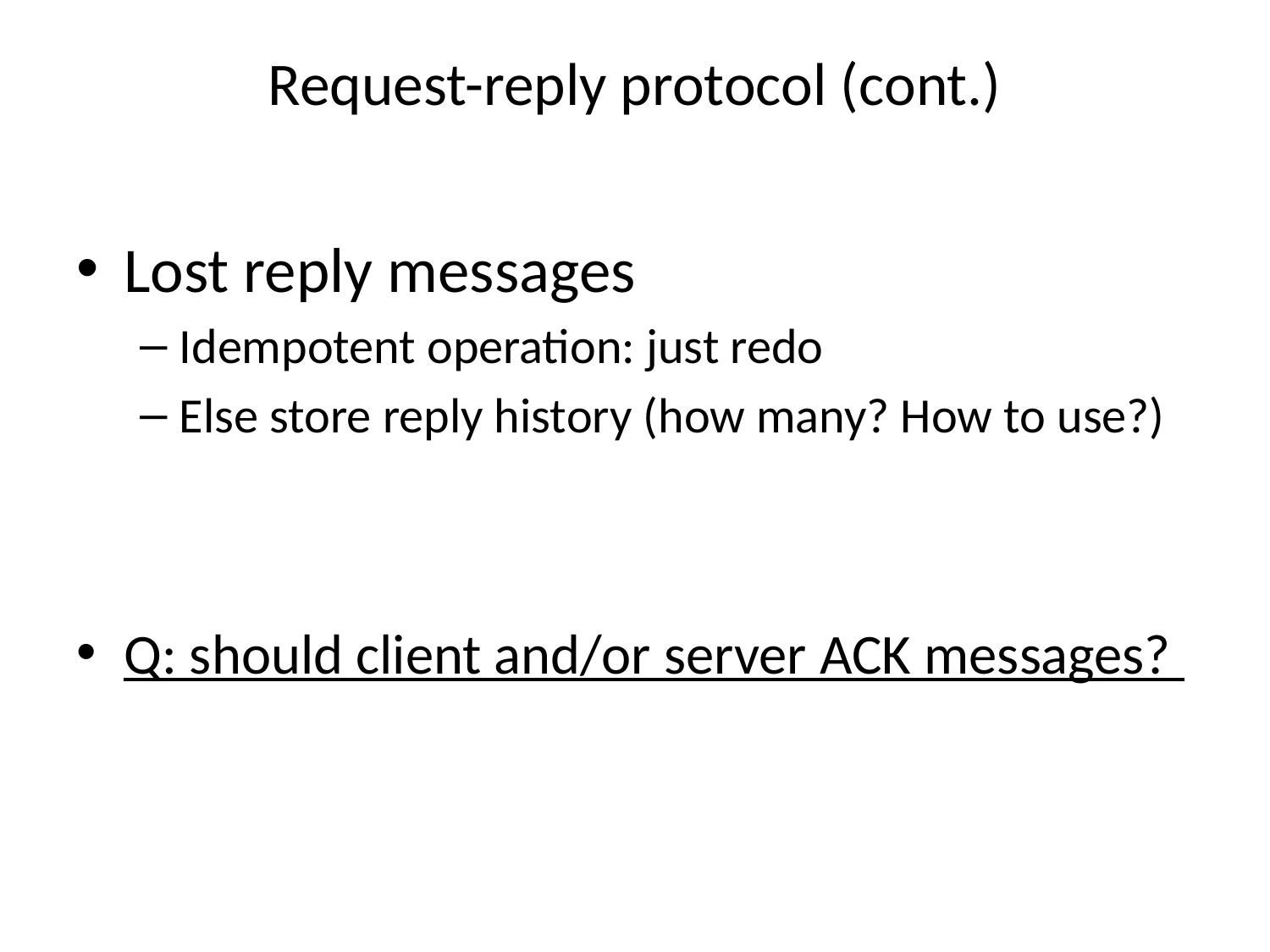

# Request-reply protocol (cont.)
Lost reply messages
Idempotent operation: just redo
Else store reply history (how many? How to use?)

Q: should client and/or server ACK messages?